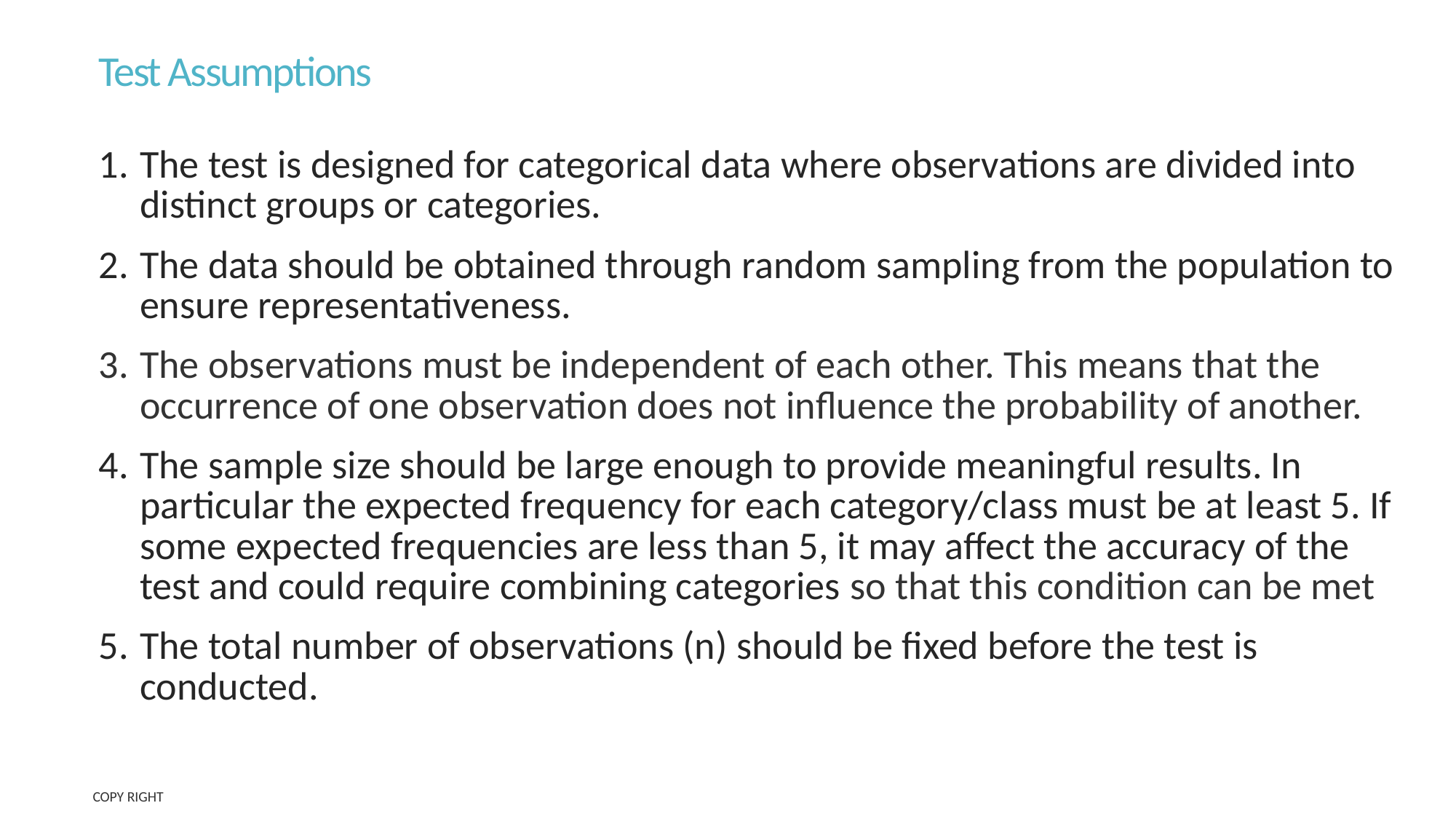

# Test Assumptions
The test is designed for categorical data where observations are divided into distinct groups or categories.
The data should be obtained through random sampling from the population to ensure representativeness.
The observations must be independent of each other. This means that the occurrence of one observation does not influence the probability of another.
The sample size should be large enough to provide meaningful results. In particular the expected frequency for each category/class must be at least 5. If some expected frequencies are less than 5, it may affect the accuracy of the test and could require combining categories so that this condition can be met
The total number of observations (n) should be fixed before the test is conducted.

Copy Right